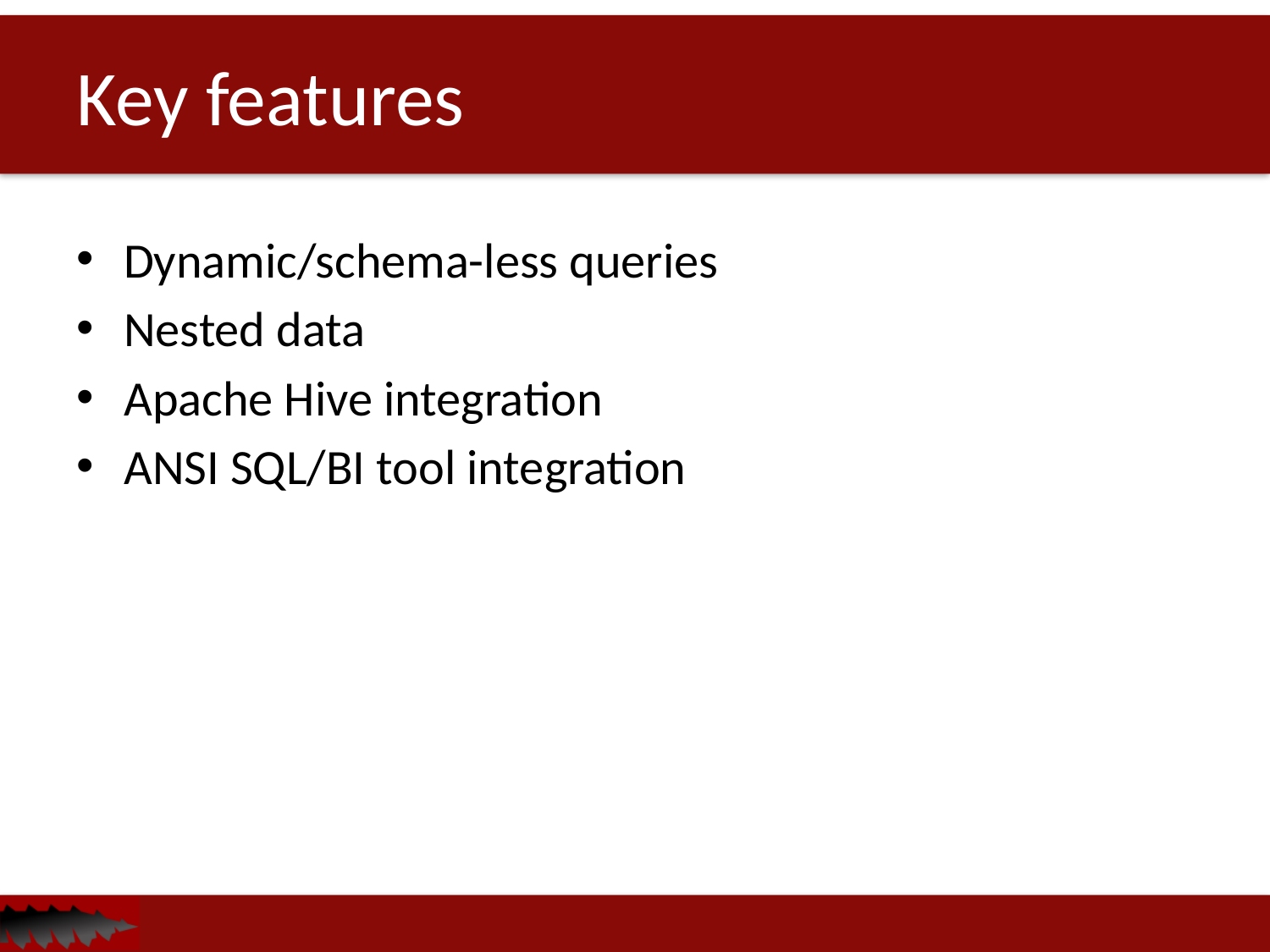

# Key features
Dynamic/schema-less queries
Nested data
Apache Hive integration
ANSI SQL/BI tool integration